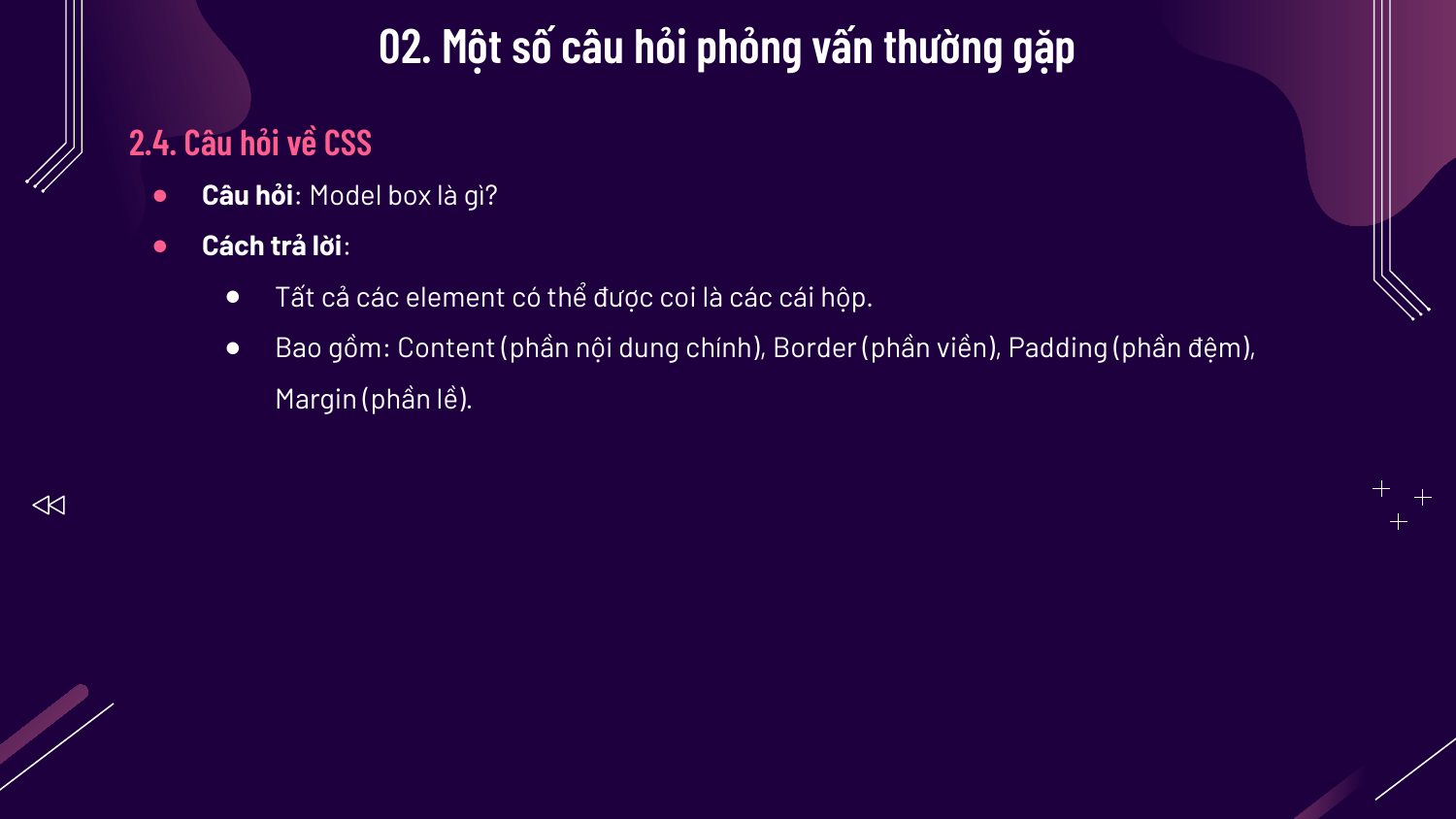

# 02. Một số câu hỏi phỏng vấn thường gặp
2.4. Câu hỏi về CSS
Câu hỏi: Model box là gì?
Cách trả lời:
Tất cả các element có thể được coi là các cái hộp.
Bao gồm: Content (phần nội dung chính), Border (phần viền), Padding (phần đệm), Margin (phần lề).